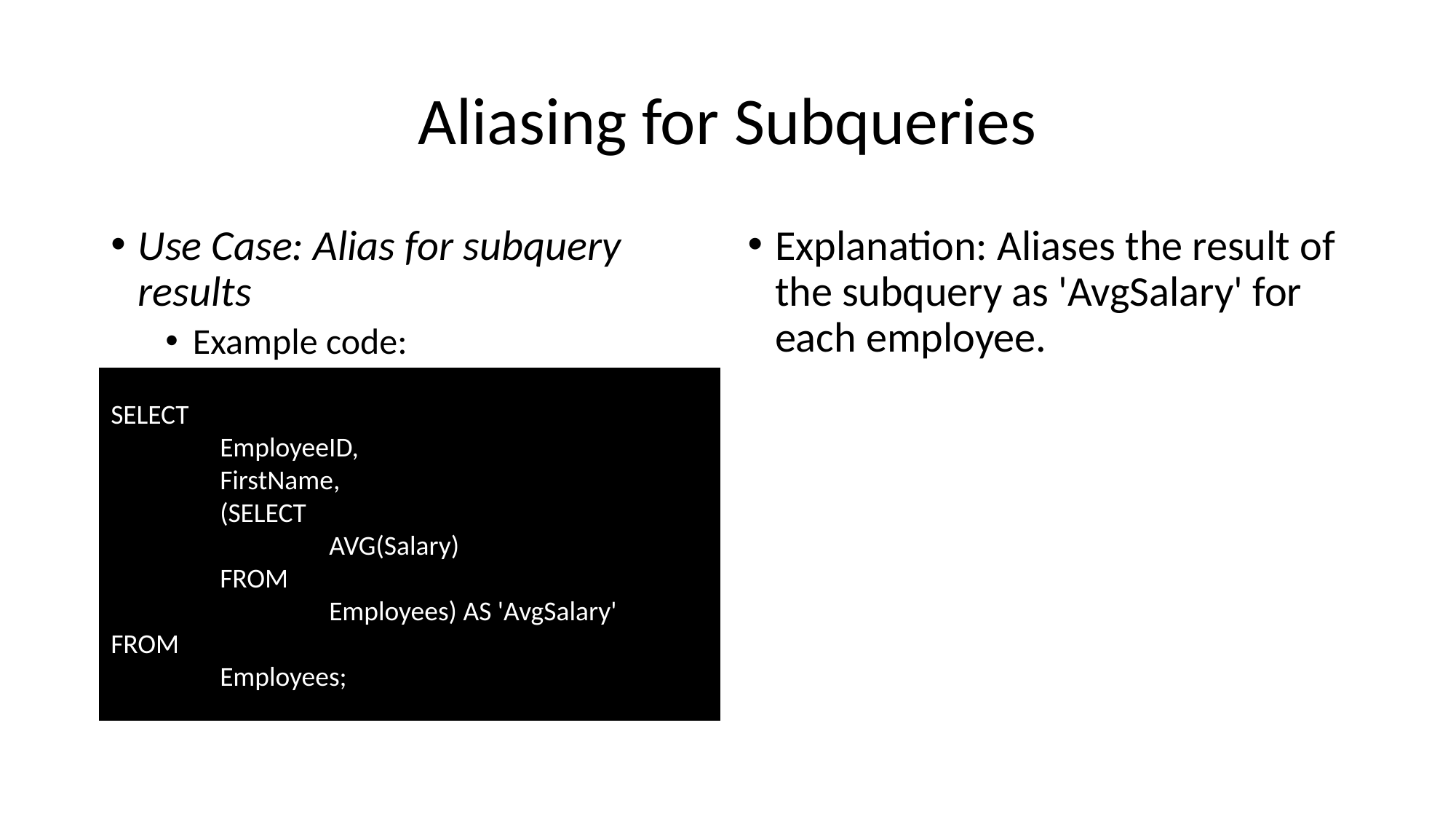

# Aliasing for Subqueries
Use Case: Alias for subquery results
Example code:
Explanation: Aliases the result of the subquery as 'AvgSalary' for each employee.
SELECT
	EmployeeID,
	FirstName,
  	(SELECT
		AVG(Salary)
	FROM
		Employees) AS 'AvgSalary'
FROM
	Employees;